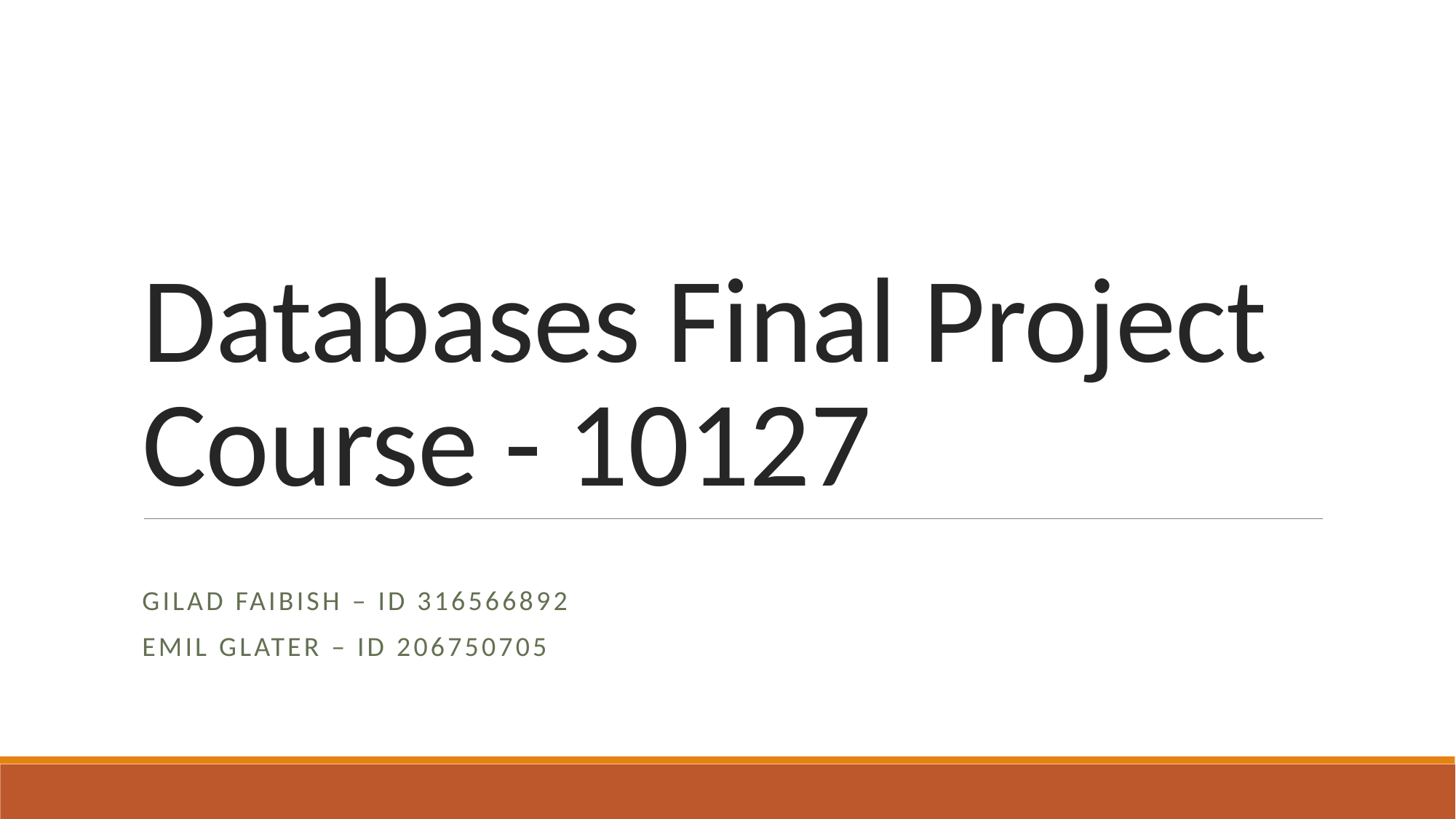

# Databases Final Project Course - 10127

Gilad Faibish – ID 316566892
Emil Glater – ID 206750705